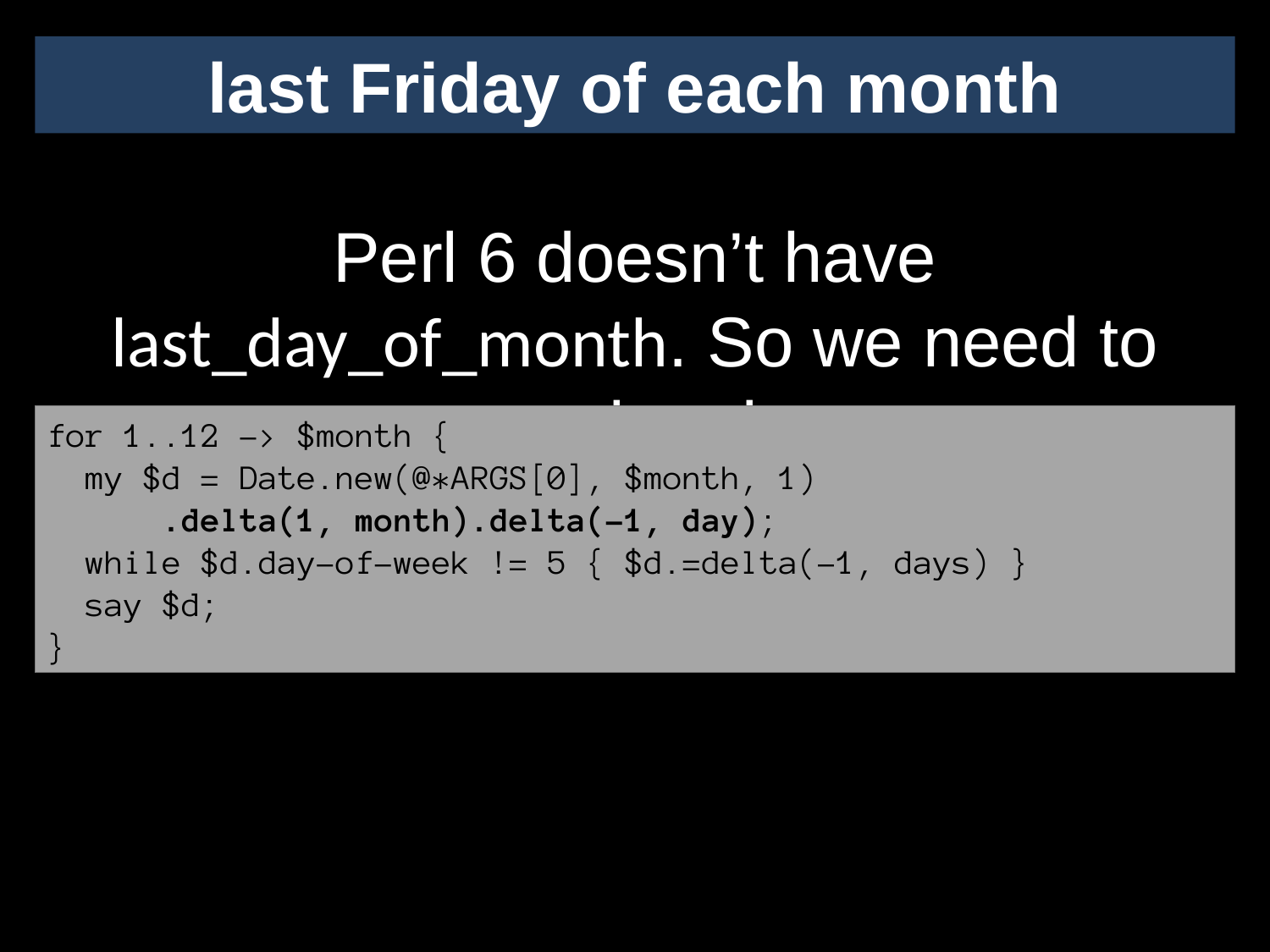

last Friday of each month

Perl 6 doesn’t have last_day_of_month. So we need to emulate it:
for 1..12 -> $month {
  my $d = Date.new(@*ARGS[0], $month, 1)
      .delta(1, month).delta(-1, day);
  while $d.day-of-week != 5 { $d.=delta(-1, days) }
  say $d;
}